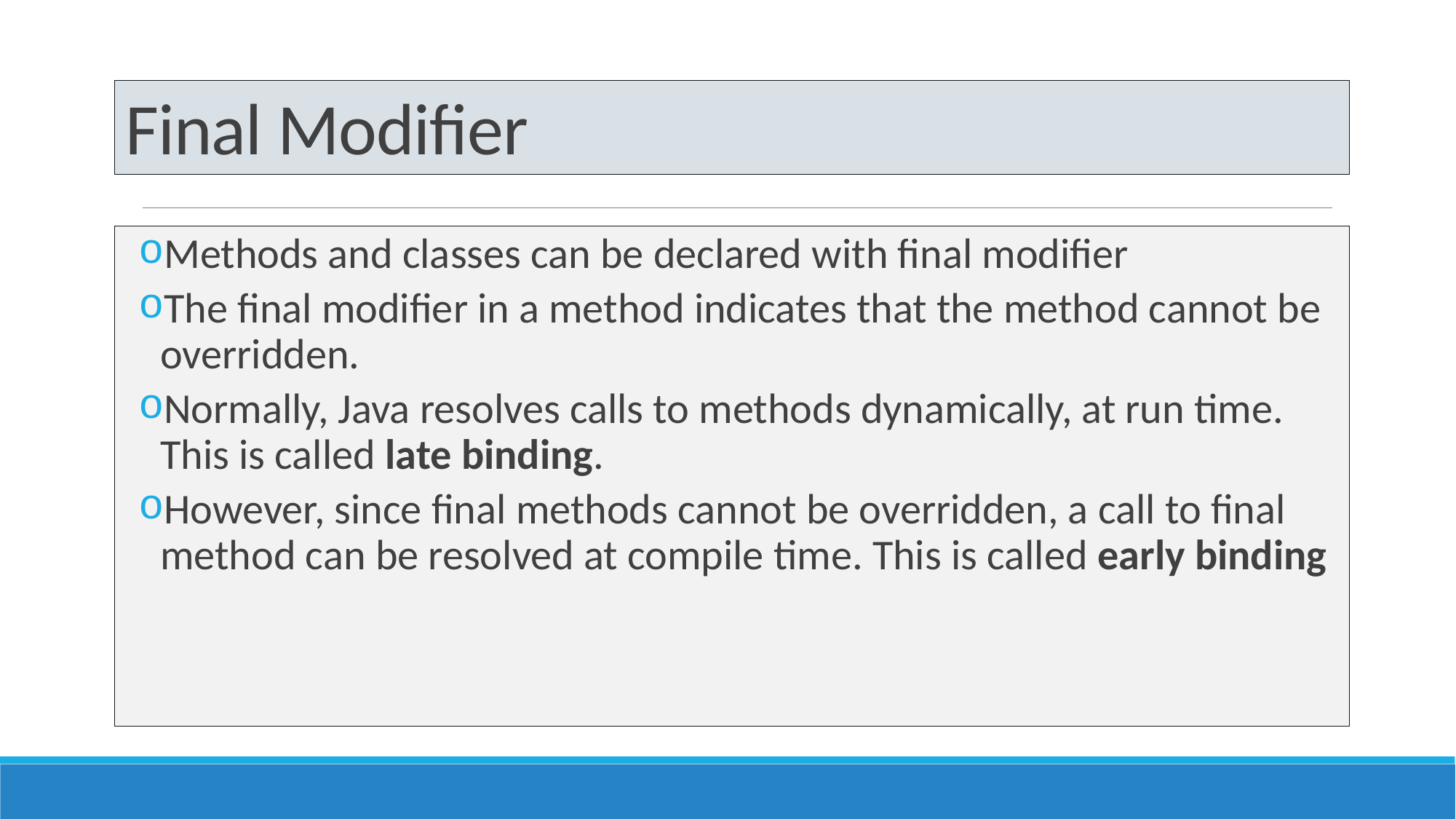

# Final Modifier
Methods and classes can be declared with final modifier
The final modifier in a method indicates that the method cannot be overridden.
Normally, Java resolves calls to methods dynamically, at run time. This is called late binding.
However, since final methods cannot be overridden, a call to final method can be resolved at compile time. This is called early binding